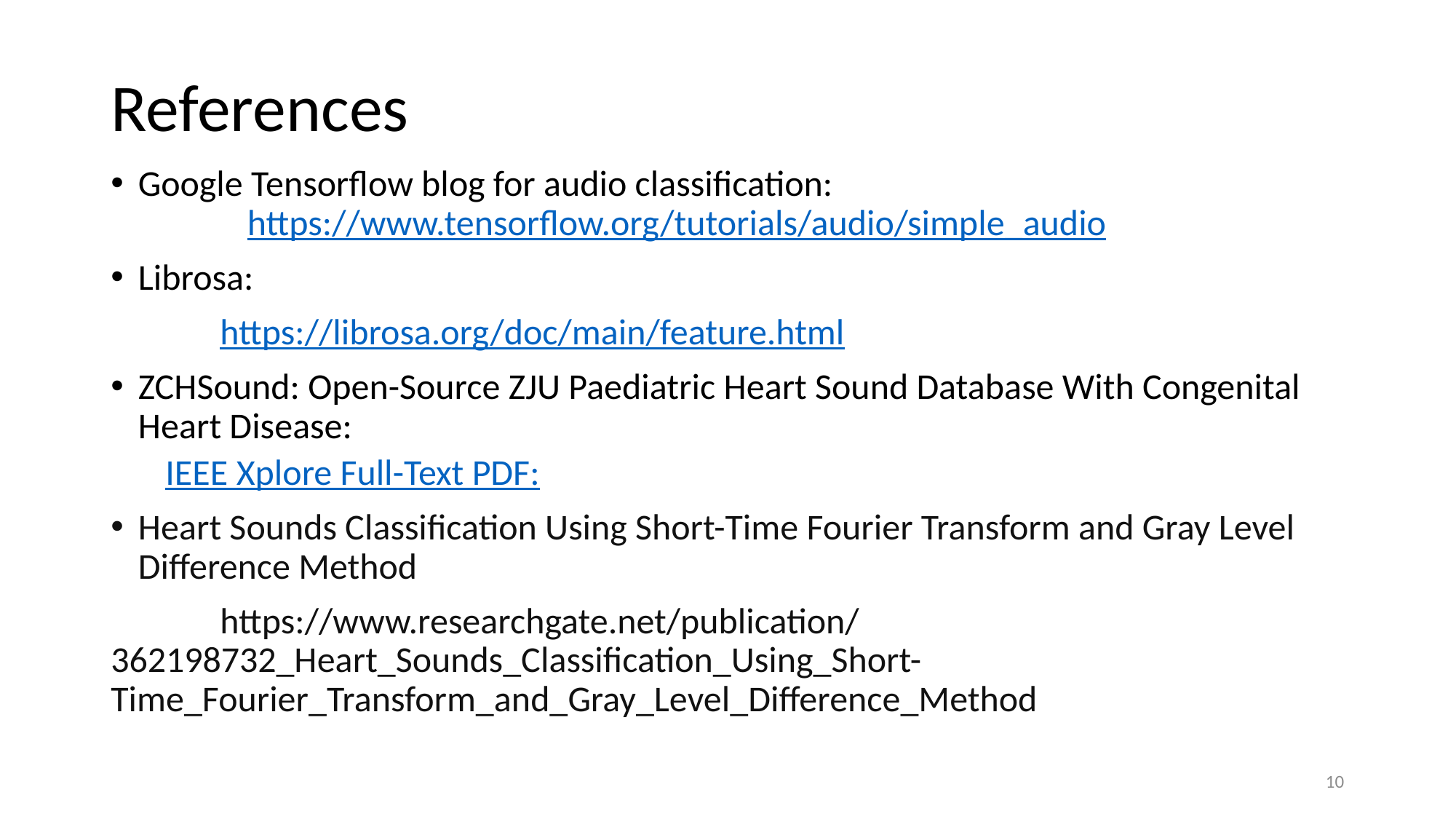

# References
Google Tensorflow blog for audio classification:
	https://www.tensorflow.org/tutorials/audio/simple_audio
Librosa:
	https://librosa.org/doc/main/feature.html
ZCHSound: Open-Source ZJU Paediatric Heart Sound Database With Congenital Heart Disease:
IEEE Xplore Full-Text PDF:
Heart Sounds Classification Using Short-Time Fourier Transform and Gray Level Difference Method
	https://www.researchgate.net/publication/362198732_Heart_Sounds_Classification_Using_Short-Time_Fourier_Transform_and_Gray_Level_Difference_Method
10